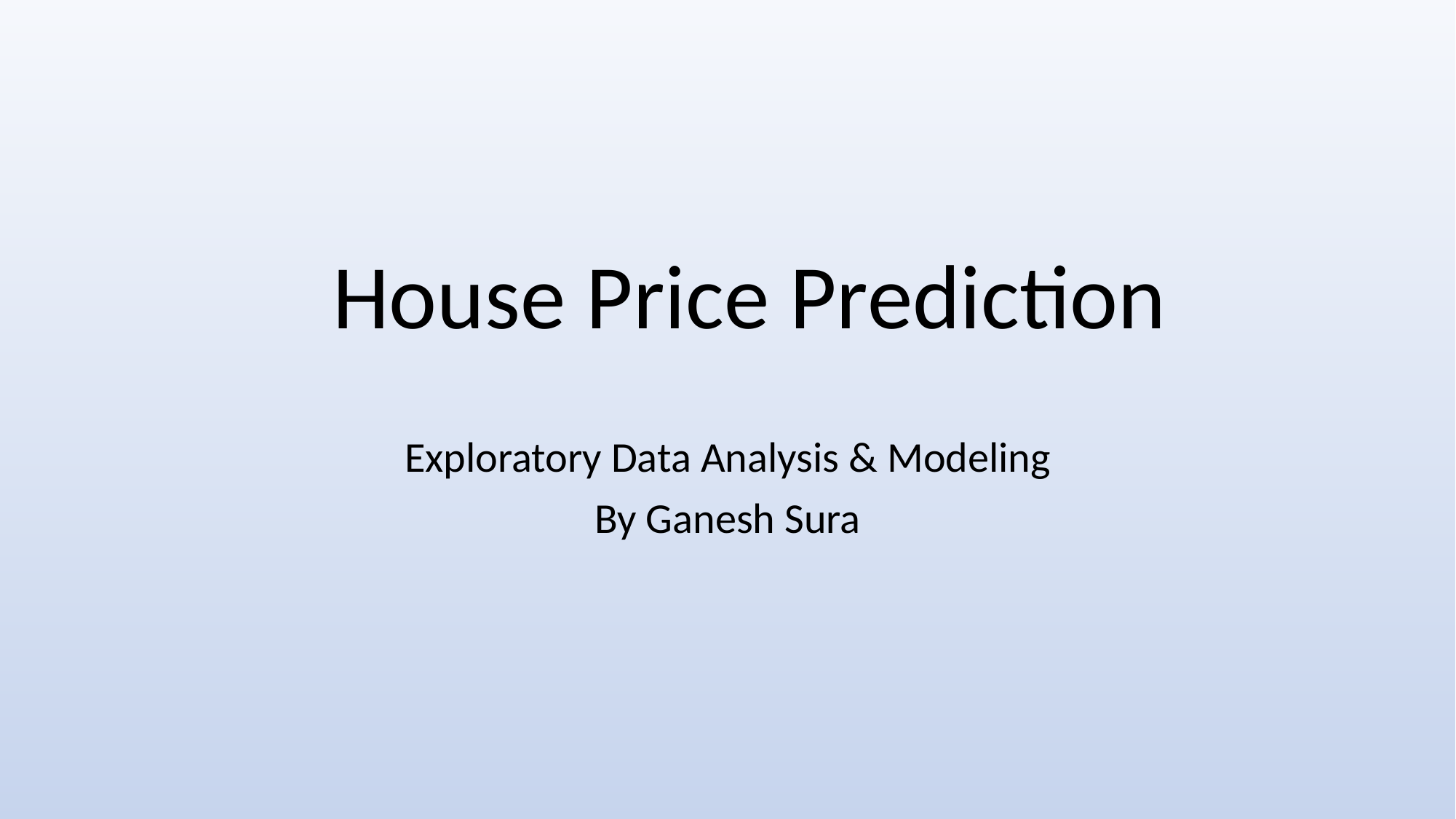

# House Price Prediction
Exploratory Data Analysis & Modeling
By Ganesh Sura